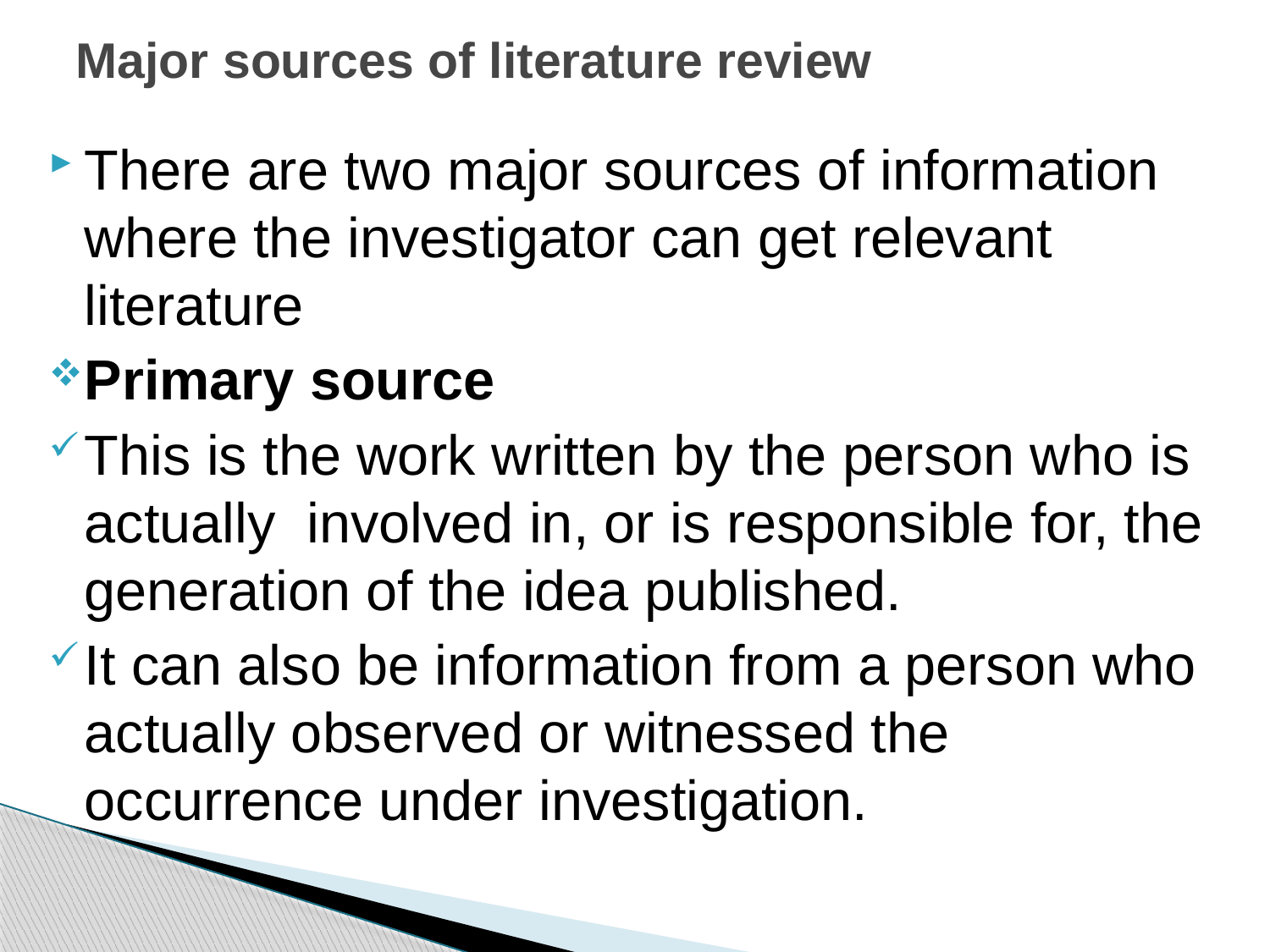

# Major sources of literature review
There are two major sources of information where the investigator can get relevant literature
Primary source
This is the work written by the person who is actually  involved in, or is responsible for, the generation of the idea published.
It can also be information from a person who actually observed or witnessed the occurrence under investigation.